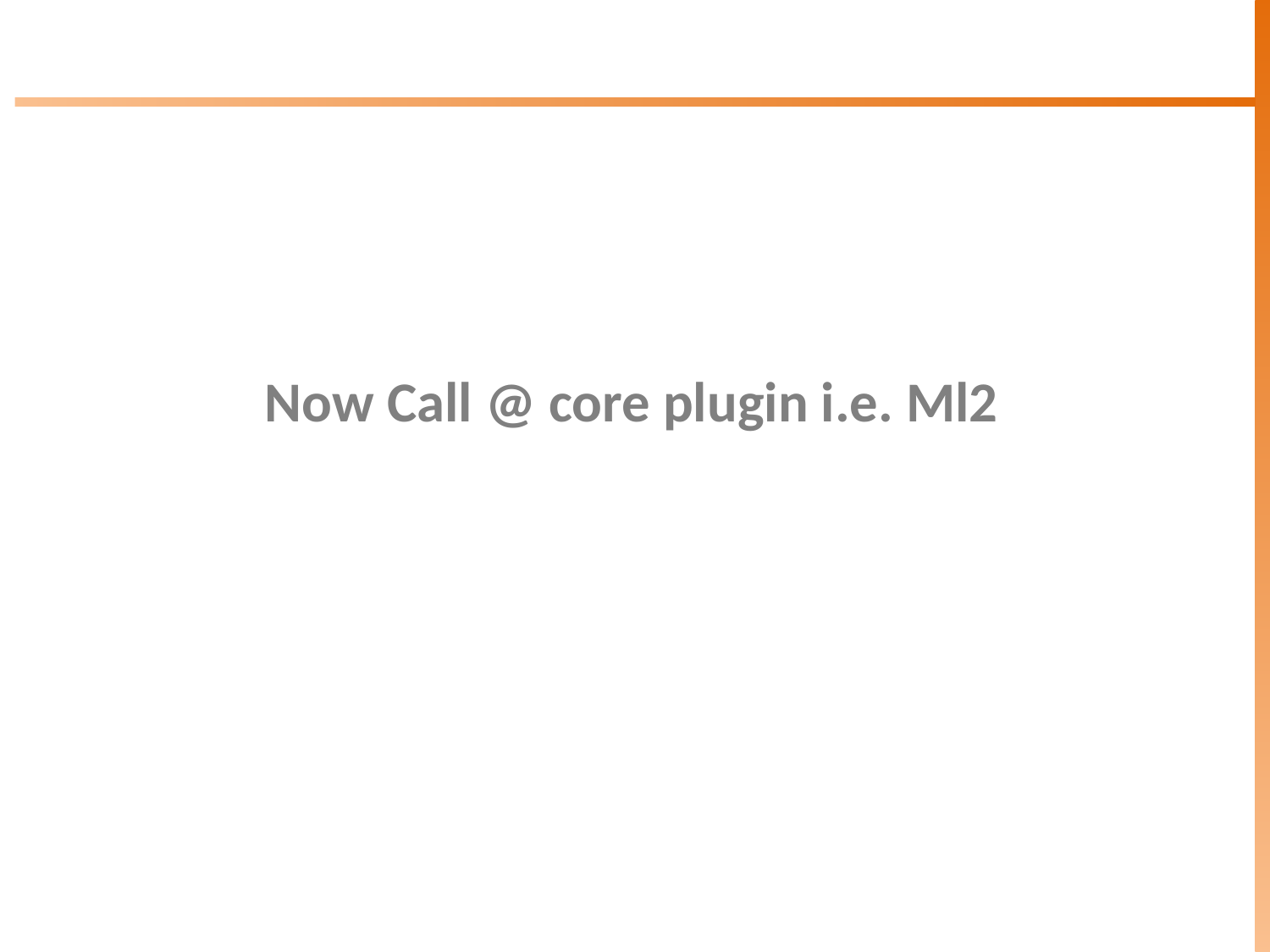

Now Call @ core plugin i.e. Ml2